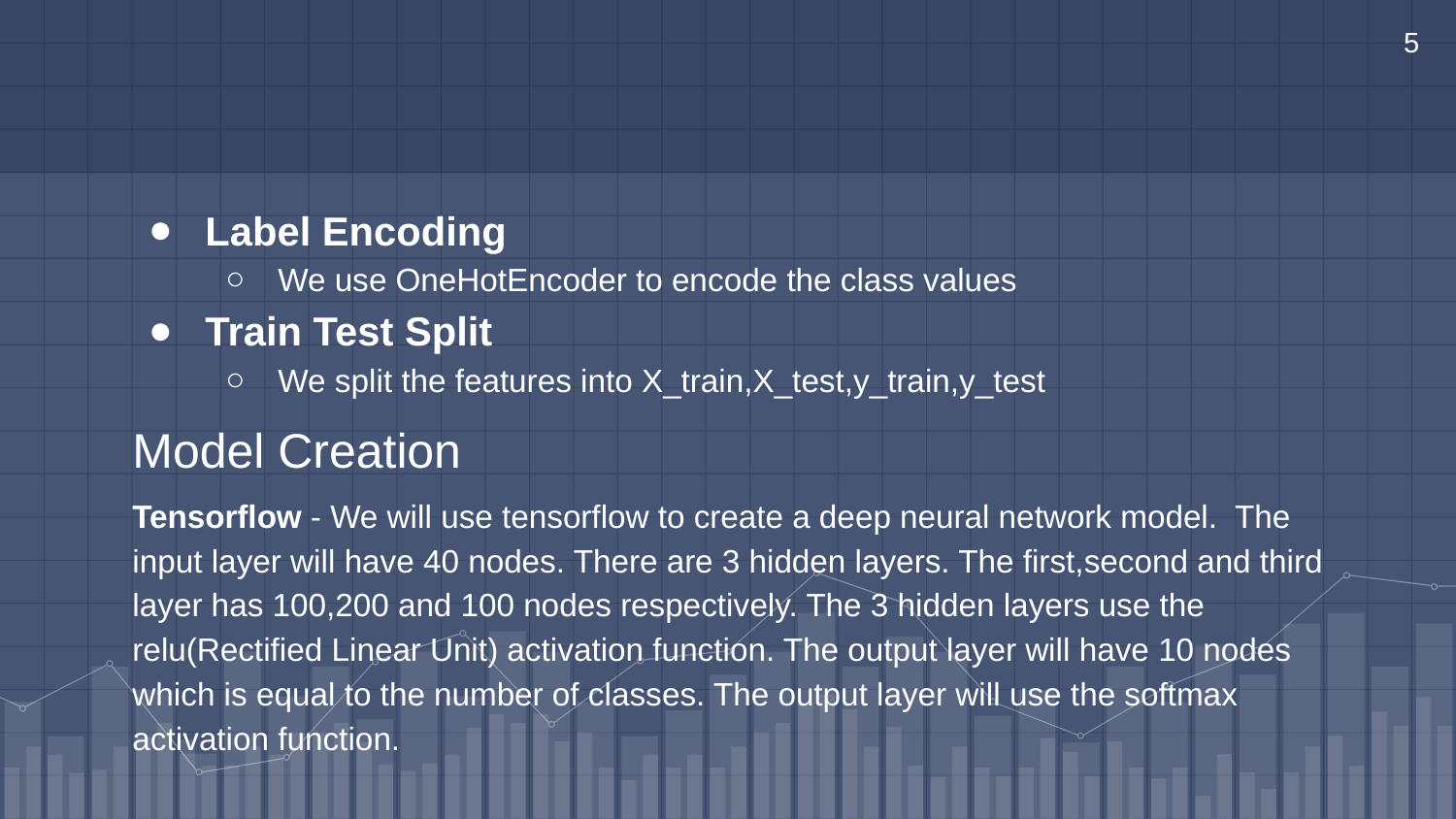

5
Label Encoding
We use OneHotEncoder to encode the class values
Train Test Split
We split the features into X_train,X_test,y_train,y_test
Model Creation
Tensorflow - We will use tensorflow to create a deep neural network model.  The input layer will have 40 nodes. There are 3 hidden layers. The first,second and third layer has 100,200 and 100 nodes respectively. The 3 hidden layers use the relu(Rectified Linear Unit) activation function. The output layer will have 10 nodes which is equal to the number of classes. The output layer will use the softmax activation function.